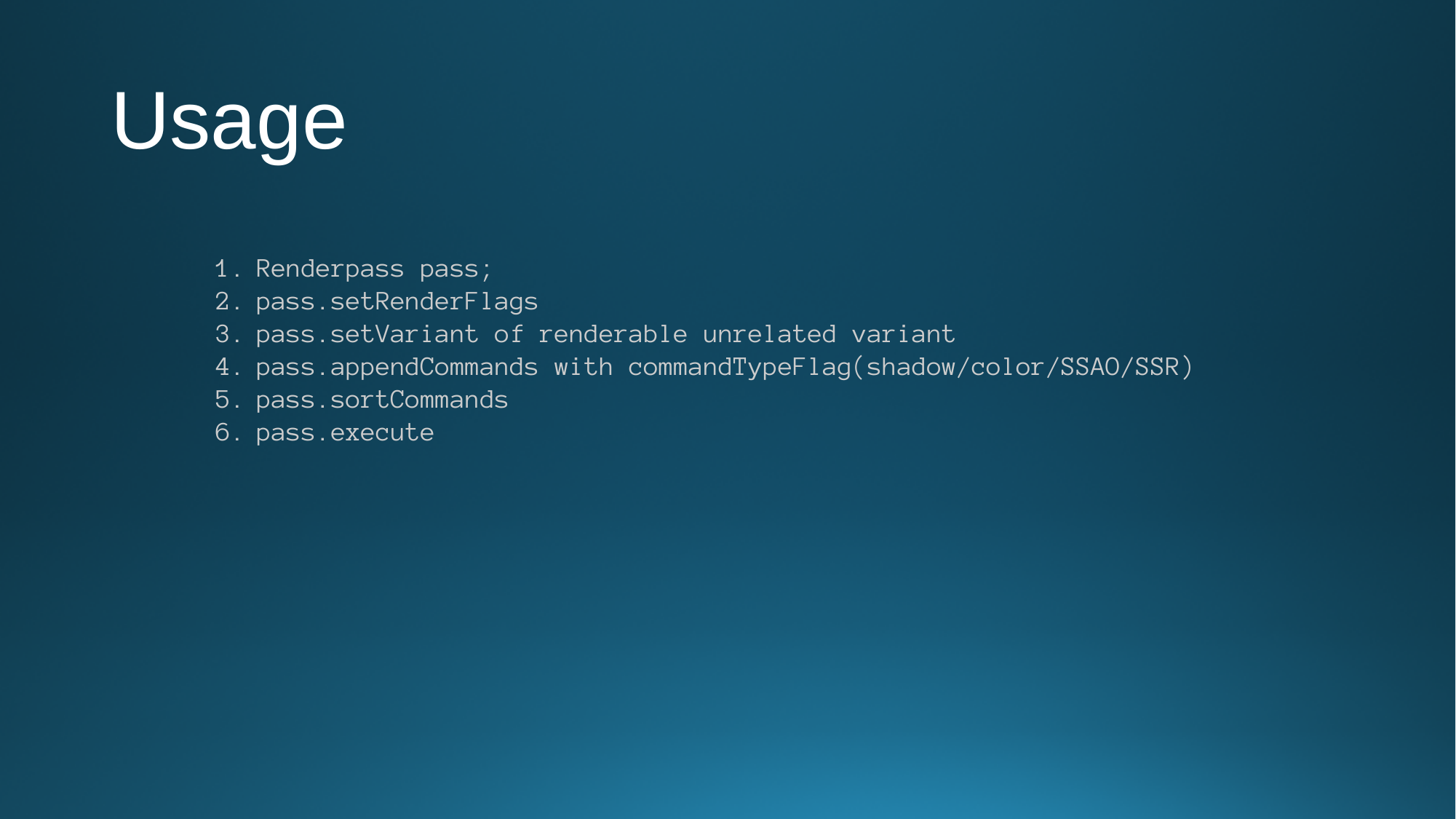

# Usage
Renderpass pass;
pass.setRenderFlags
pass.setVariant of renderable unrelated variant
pass.appendCommands with commandTypeFlag(shadow/color/SSAO/SSR)
pass.sortCommands
pass.execute